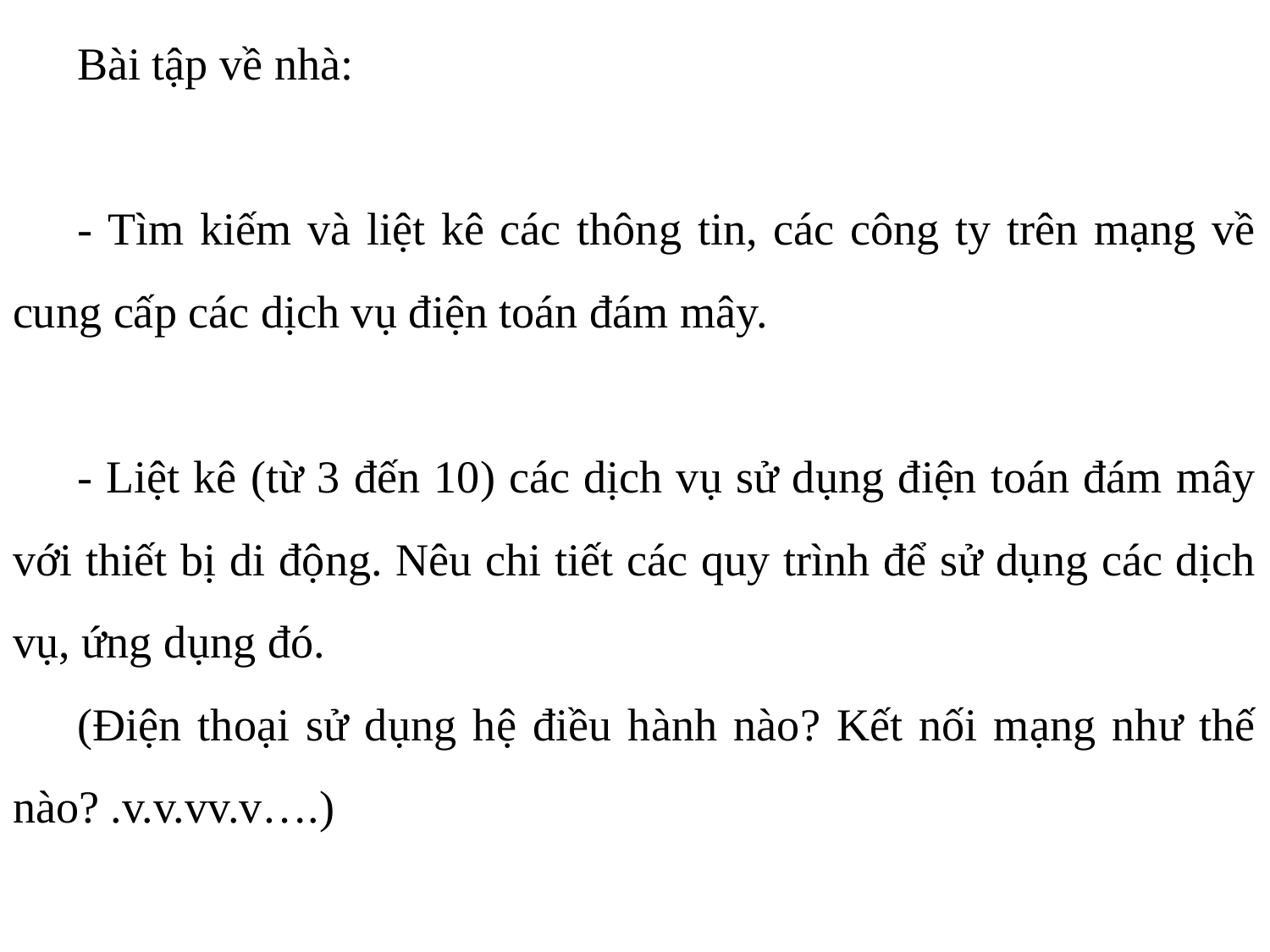

Bài tập về nhà:

- Tìm kiếm và liệt kê các thông tin, các công ty trên mạng về cung cấp các dịch vụ điện toán đám mây.

- Liệt kê (từ 3 đến 10) các dịch vụ sử dụng điện toán đám mây với thiết bị di động. Nêu chi tiết các quy trình để sử dụng các dịch vụ, ứng dụng đó.
(Điện thoại sử dụng hệ điều hành nào? Kết nối mạng như thế nào? .v.v.vv.v….)